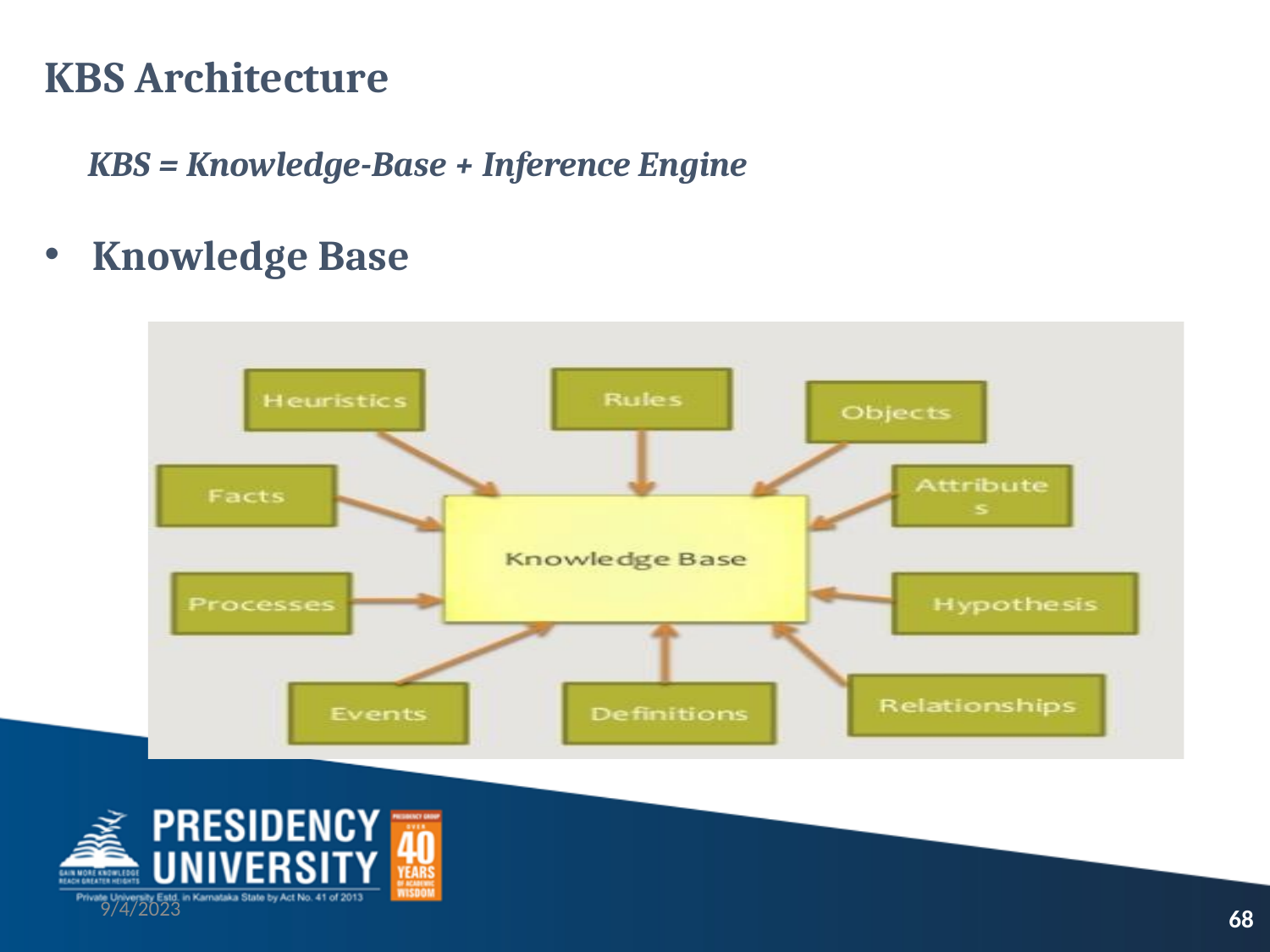

# KBS Architecture
KBS = Knowledge-Base + Inference Engine

Knowledge Base

9/4/2023
68